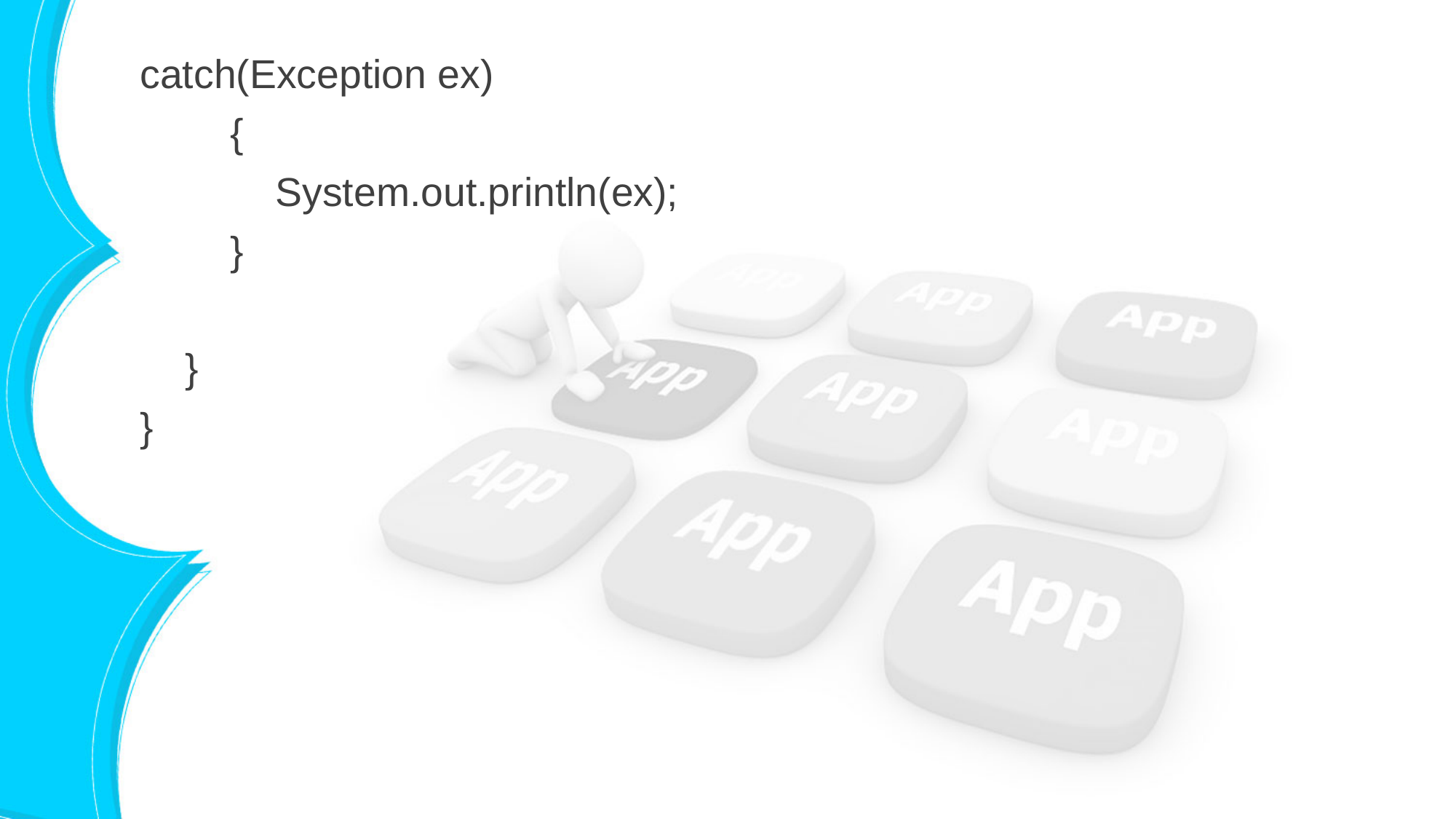

catch(Exception ex)
        {
            System.out.println(ex);
        }

    }
}